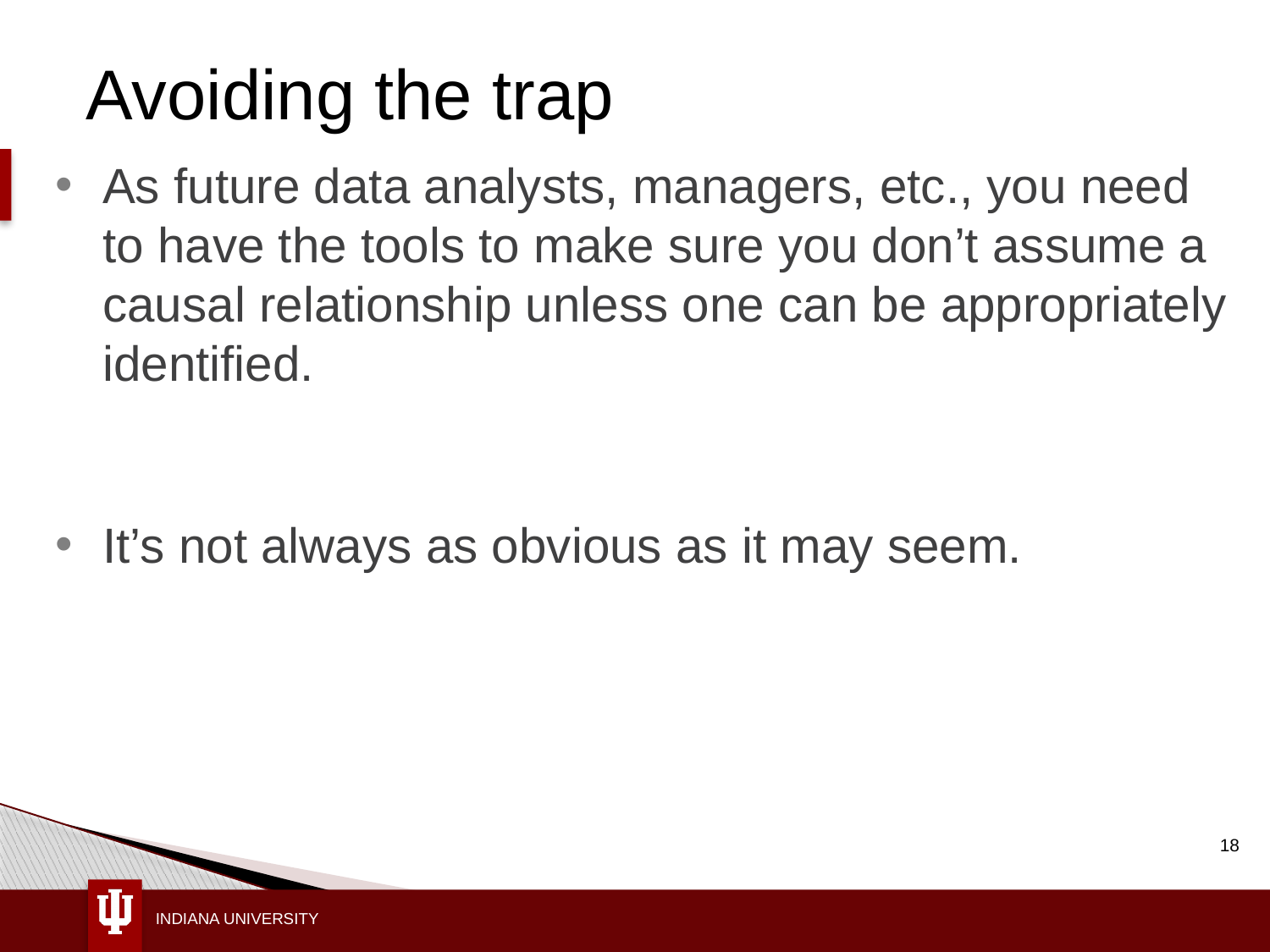

# Avoiding the trap
As future data analysts, managers, etc., you need to have the tools to make sure you don’t assume a causal relationship unless one can be appropriately identified.

It’s not always as obvious as it may seem.

18